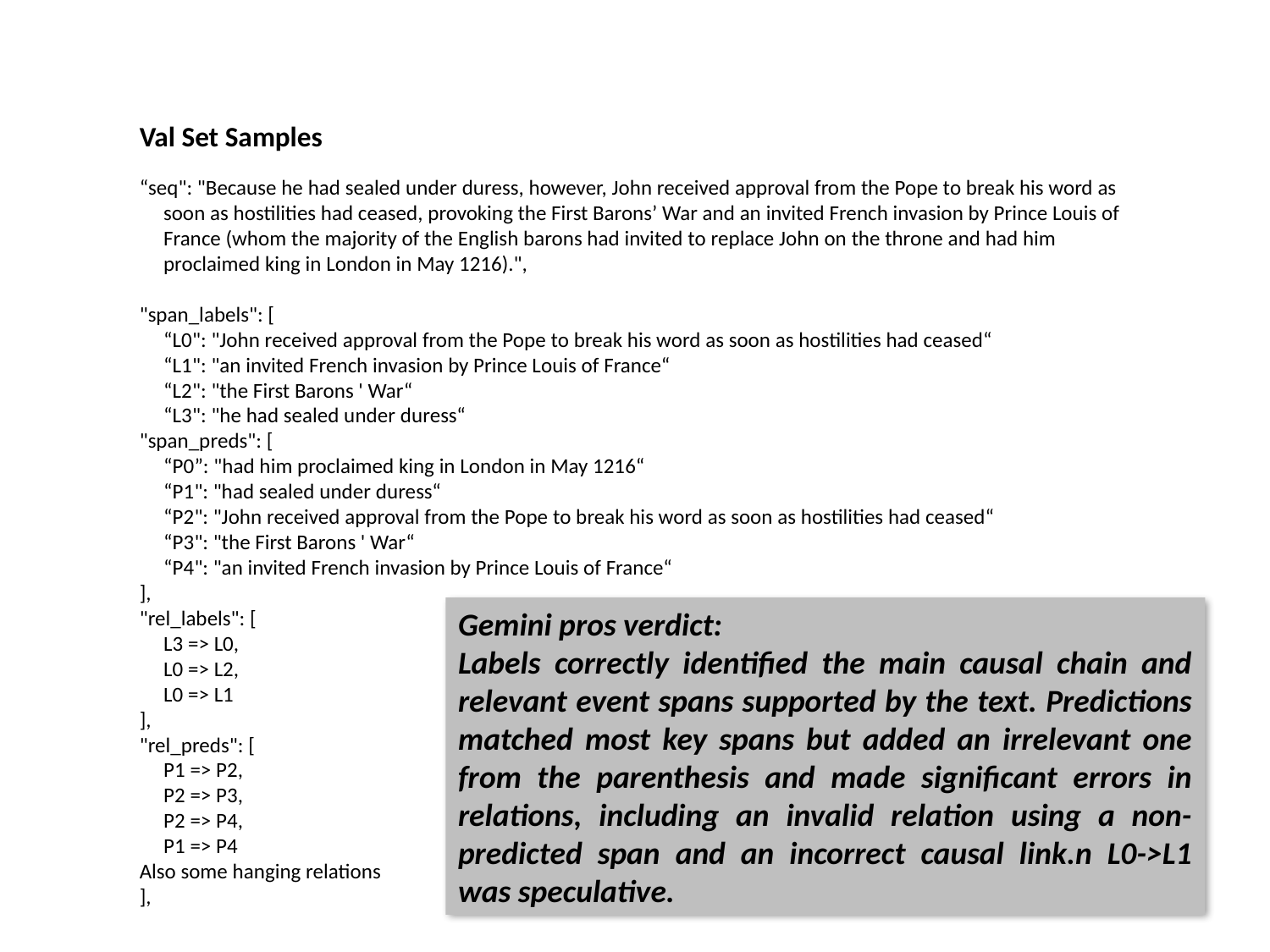

Val Set Samples

“seq": "Because he had sealed under duress, however, John received approval from the Pope to break his word as soon as hostilities had ceased, provoking the First Barons’ War and an invited French invasion by Prince Louis of France (whom the majority of the English barons had invited to replace John on the throne and had him proclaimed king in London in May 1216).",

"span_labels": [
	“L0": "John received approval from the Pope to break his word as soon as hostilities had ceased“
	“L1": "an invited French invasion by Prince Louis of France“
	“L2": "the First Barons ' War“
	“L3": "he had sealed under duress“
"span_preds": [
	“P0”: "had him proclaimed king in London in May 1216“
	“P1": "had sealed under duress“
	“P2": "John received approval from the Pope to break his word as soon as hostilities had ceased“
	“P3": "the First Barons ' War“
	“P4": "an invited French invasion by Prince Louis of France“
],
"rel_labels": [
	L3 => L0,
	L0 => L2,
	L0 => L1
],
"rel_preds": [
	P1 => P2,
	P2 => P3,
	P2 => P4,
	P1 => P4
Also some hanging relations
],
Gemini pros verdict:
Labels correctly identified the main causal chain and relevant event spans supported by the text. Predictions matched most key spans but added an irrelevant one from the parenthesis and made significant errors in relations, including an invalid relation using a non-predicted span and an incorrect causal link.n L0->L1 was speculative.